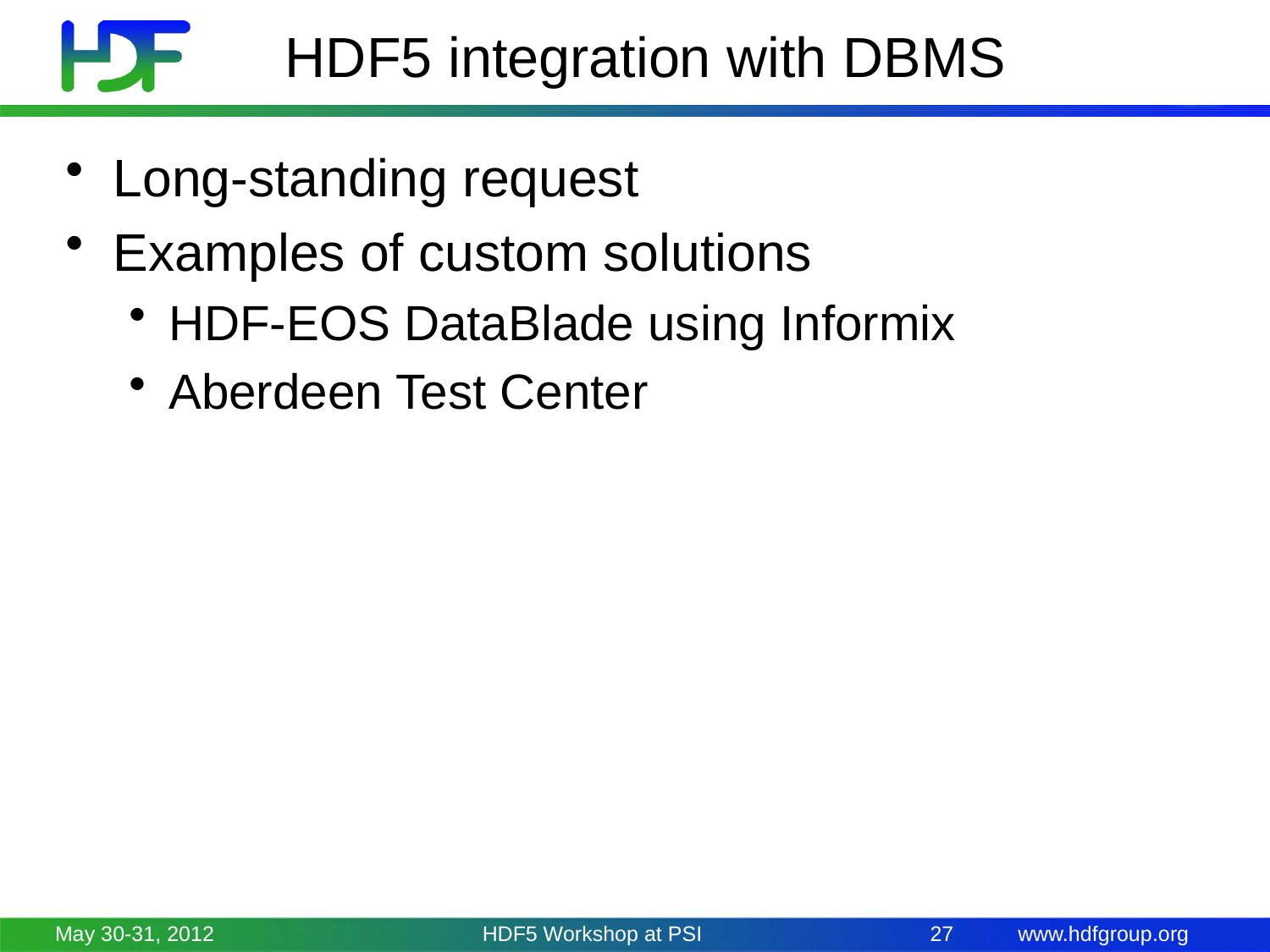

# HDF5 integration with DBMS
Long-standing request
Examples of custom solutions
HDF-EOS DataBlade using Informix
Aberdeen Test Center
May 30-31, 2012
HDF5 Workshop at PSI
27